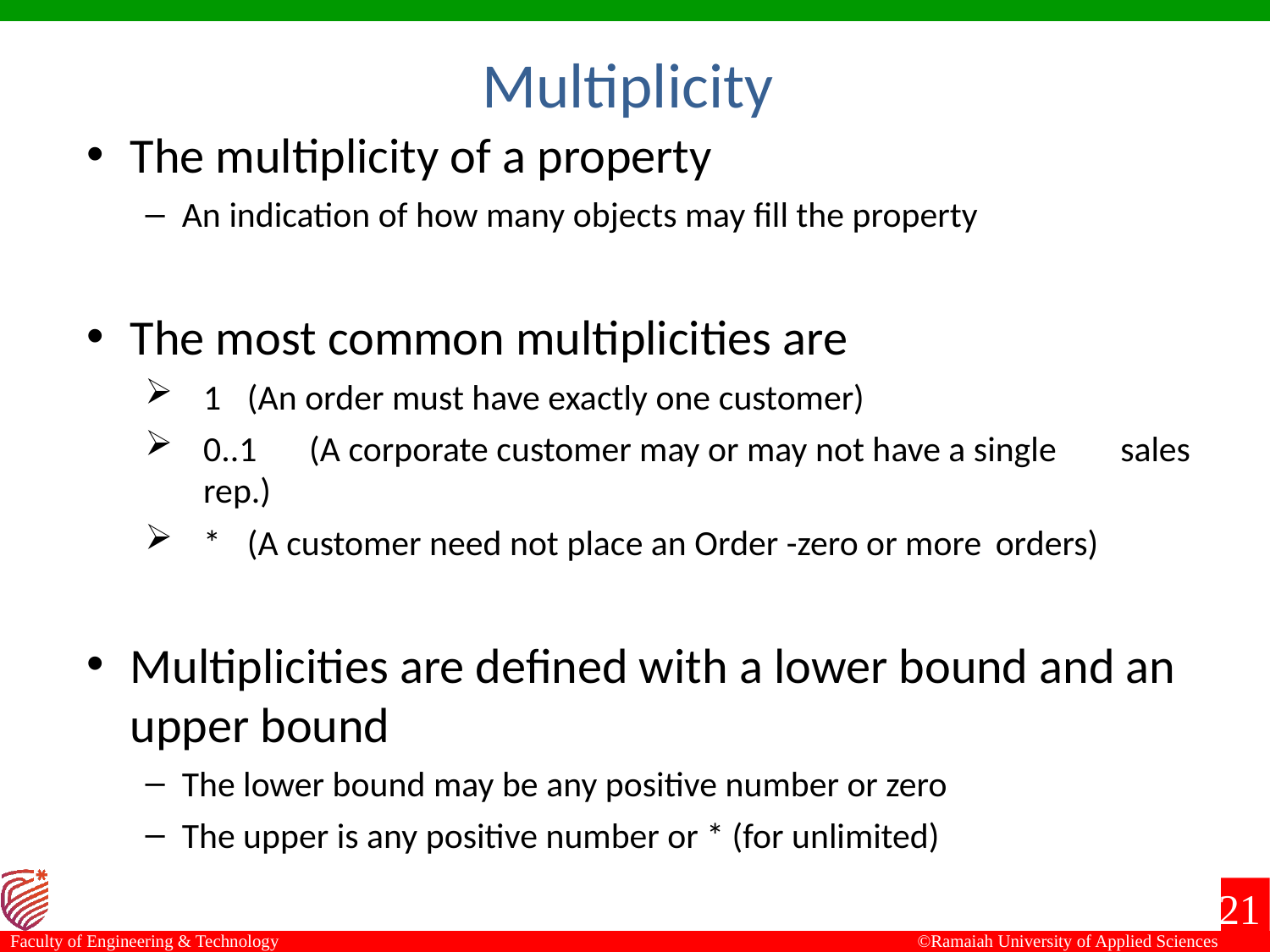

Multiplicity
The multiplicity of a property
An indication of how many objects may fill the property

The most common multiplicities are
1 	(An order must have exactly one customer)
0..1 	(A corporate customer may or may not have a single 	sales rep.)
* 	(A customer need not place an Order -zero or more 	orders)

Multiplicities are defined with a lower bound and an upper bound
The lower bound may be any positive number or zero
The upper is any positive number or * (for unlimited)

21